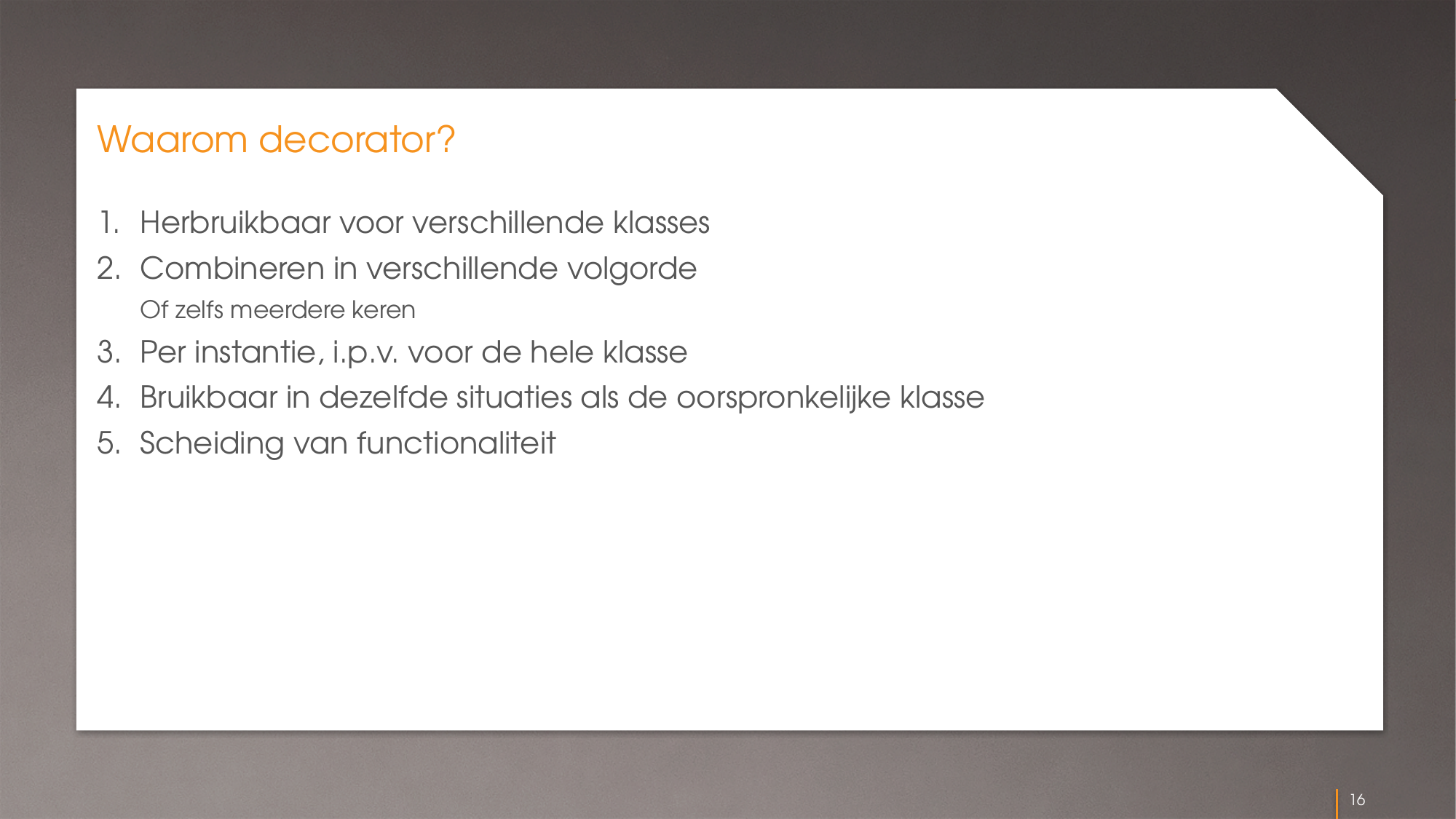

# Waarom decorator?
Herbruikbaar voor verschillende klasses
Combineren in verschillende volgorde
Of zelfs meerdere keren
Per instantie, i.p.v. voor de hele klasse
Bruikbaar in dezelfde situaties als de oorspronkelijke klasse
Scheiding van functionaliteit